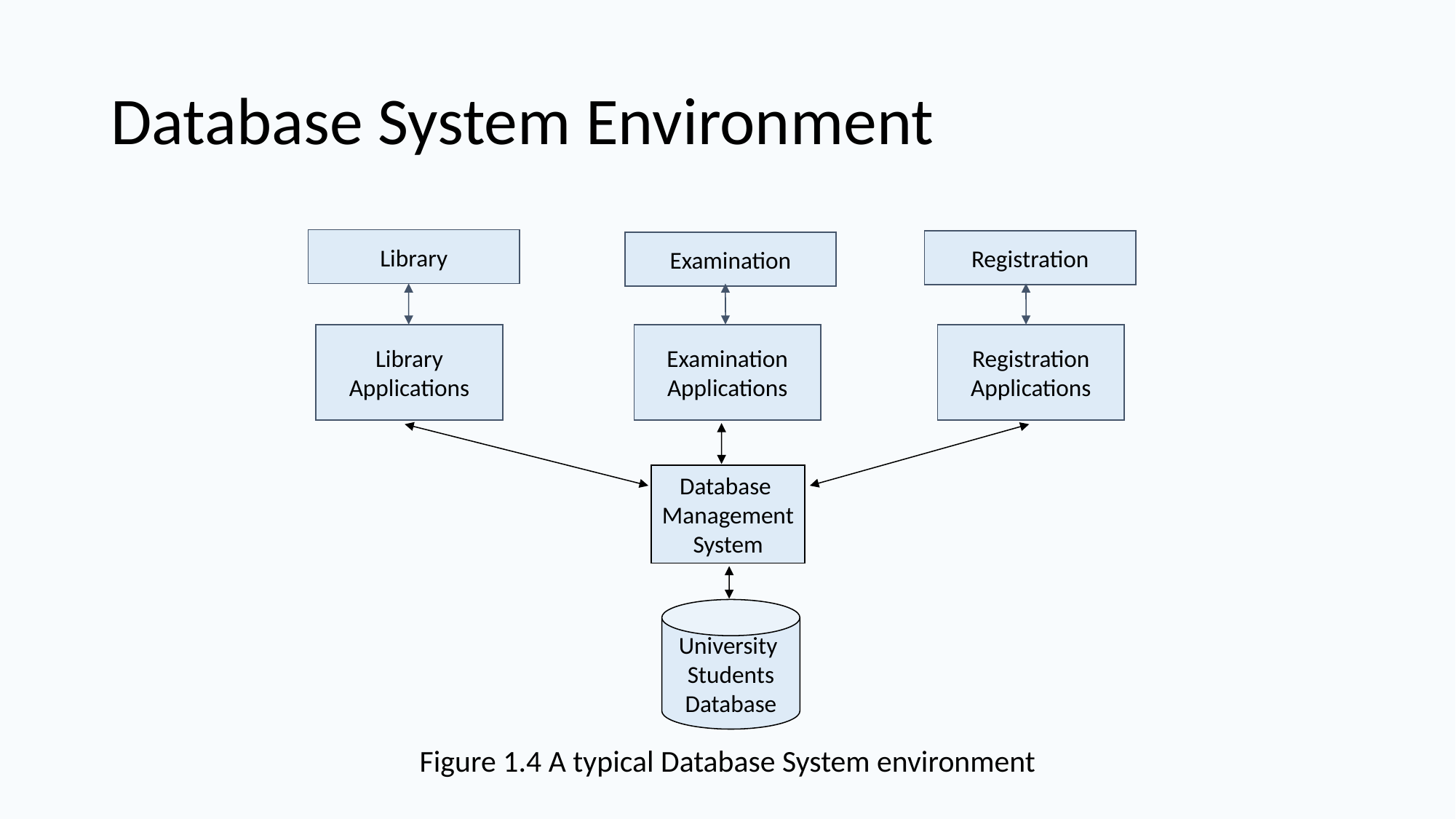

# Database System Environment
Library
Registration
Examination

Library
Applications
Examination
Applications
Registration
Applications

Database
Management
System

University
Students
Database
Figure 1.4 A typical Database System environment